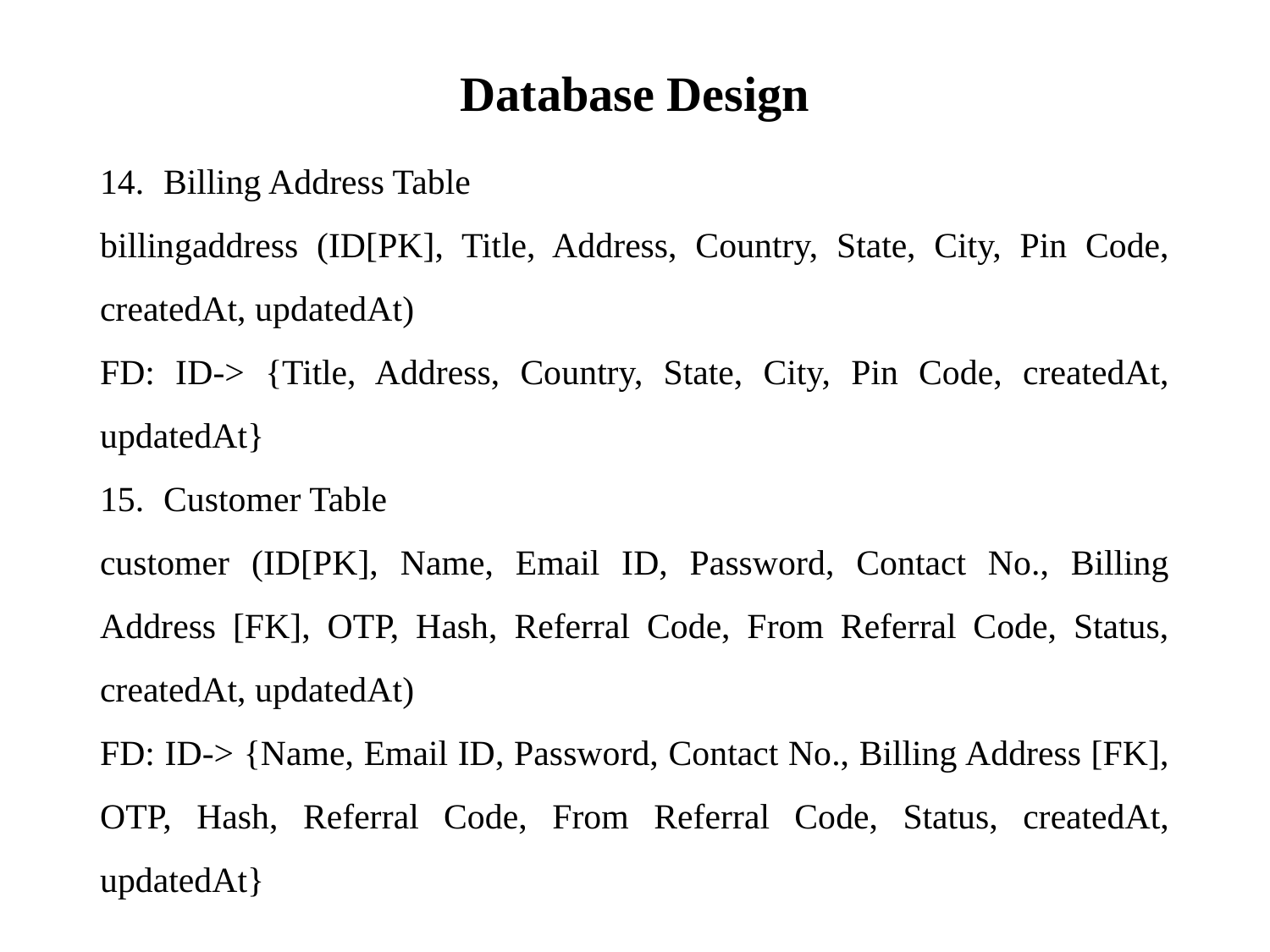

# Database Design
Billing Address Table
billingaddress (ID[PK], Title, Address, Country, State, City, Pin Code, createdAt, updatedAt)
FD: ID-> {Title, Address, Country, State, City, Pin Code, createdAt, updatedAt}
Customer Table
customer (ID[PK], Name, Email ID, Password, Contact No., Billing Address [FK], OTP, Hash, Referral Code, From Referral Code, Status, createdAt, updatedAt)
FD: ID-> {Name, Email ID, Password, Contact No., Billing Address [FK], OTP, Hash, Referral Code, From Referral Code, Status, createdAt, updatedAt}